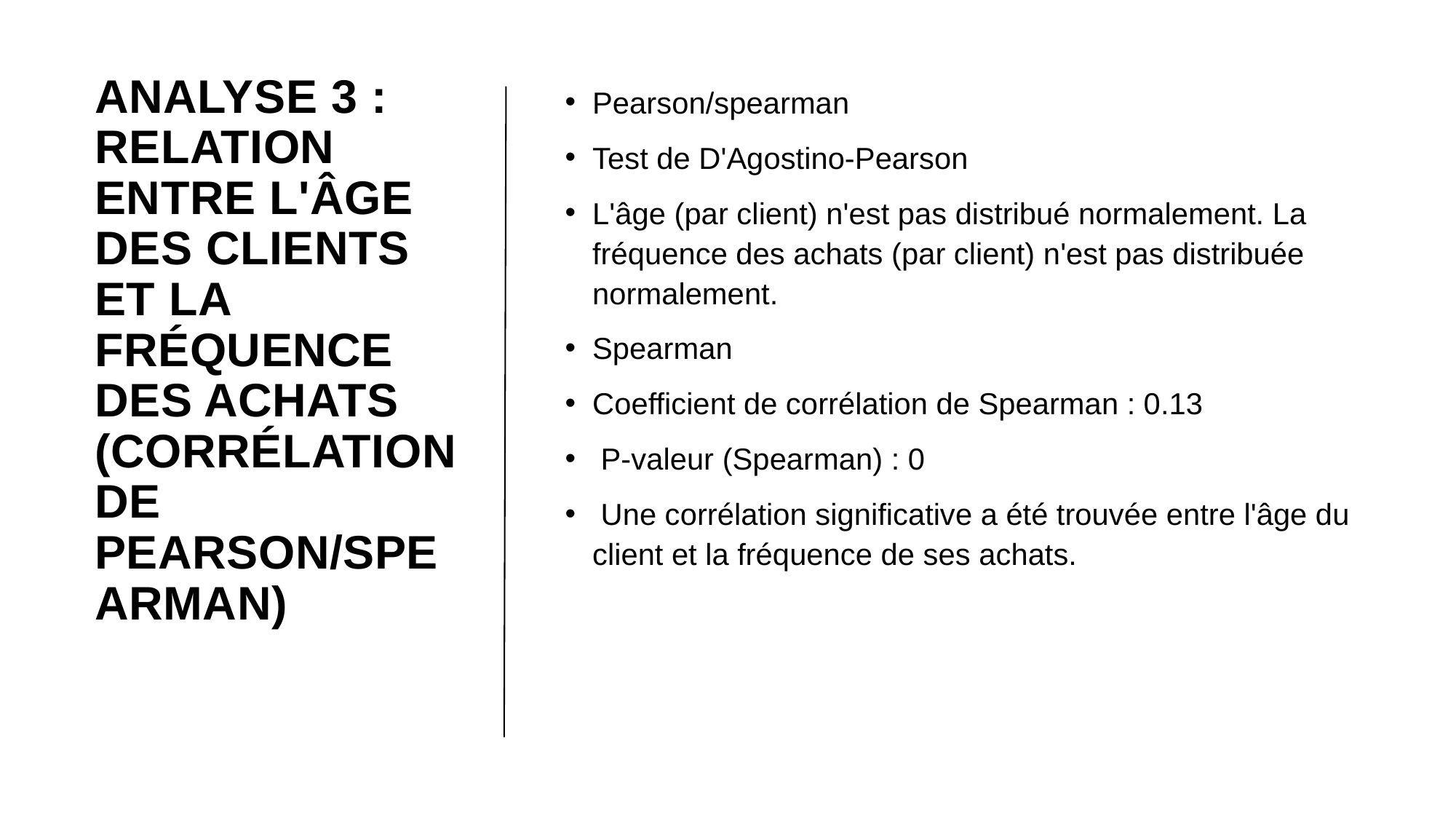

# Analyse 3 : Relation entre l'âge des clients et la fréquence des achats (Corrélation de Pearson/Spearman)
Pearson/spearman
Test de D'Agostino-Pearson
L'âge (par client) n'est pas distribué normalement. La fréquence des achats (par client) n'est pas distribuée normalement.
Spearman
Coefficient de corrélation de Spearman : 0.13
 P-valeur (Spearman) : 0
 Une corrélation significative a été trouvée entre l'âge du client et la fréquence de ses achats.

27